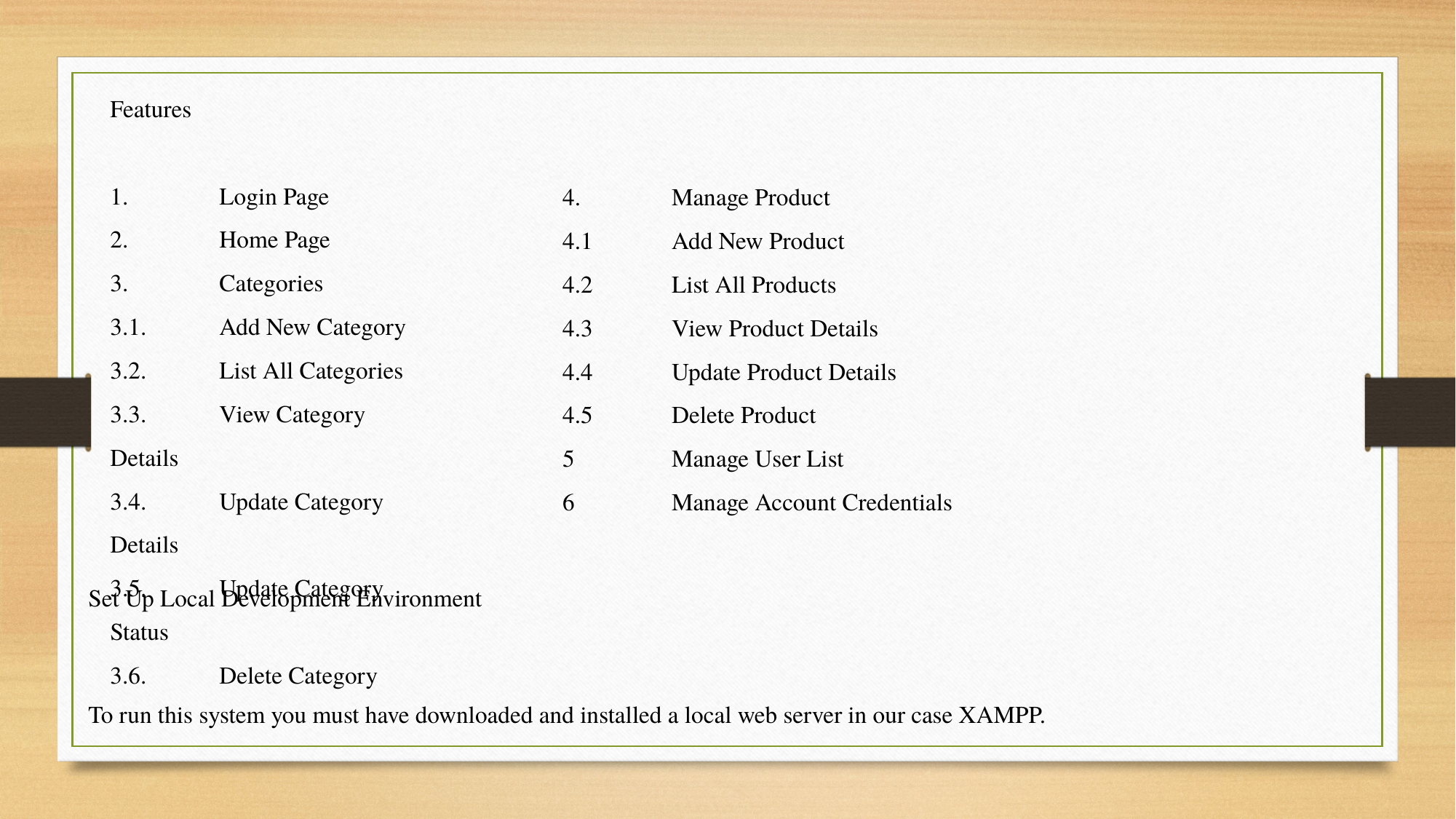

Features

1.	Login Page
2.	Home Page
3.	Categories
3.1.	Add New Category
3.2.	List All Categories
3.3.	View Category Details
3.4.	Update Category Details
3.5.	Update Category Status
3.6.	Delete Category

4.	Manage Product
4.1	Add New Product
4.2	List All Products
4.3	View Product Details
4.4	Update Product Details
4.5	Delete Product
5	Manage User List
6	Manage Account Credentials
Set Up Local Development Environment

To run this system you must have downloaded and installed a local web server in our case XAMPP.